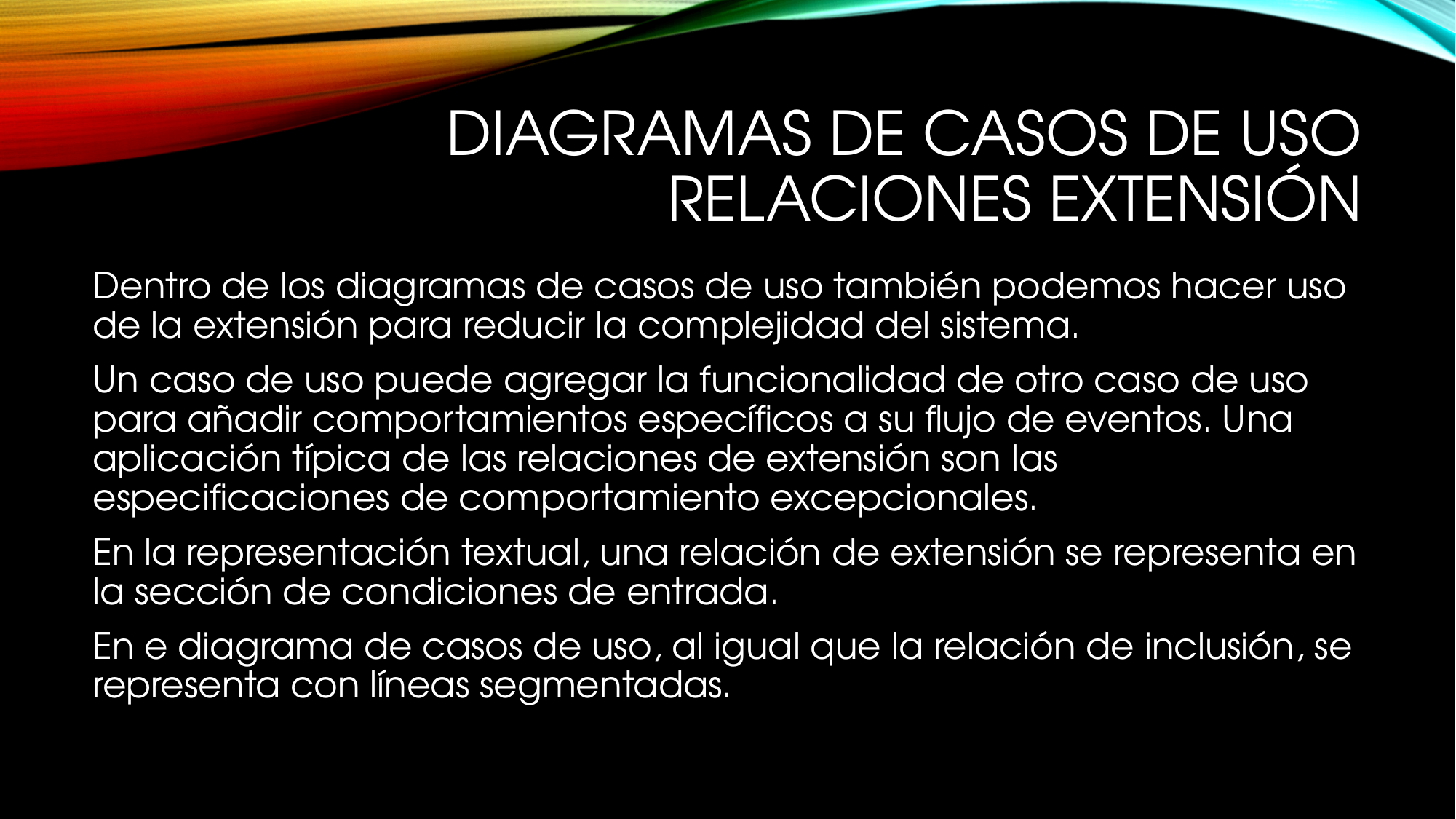

# Diagramas de Casos de uso relaciones Extensión
Dentro de los diagramas de casos de uso también podemos hacer uso de la extensión para reducir la complejidad del sistema.
Un caso de uso puede agregar la funcionalidad de otro caso de uso para añadir comportamientos específicos a su flujo de eventos. Una aplicación típica de las relaciones de extensión son las especificaciones de comportamiento excepcionales.
En la representación textual, una relación de extensión se representa en la sección de condiciones de entrada.
En e diagrama de casos de uso, al igual que la relación de inclusión, se representa con líneas segmentadas.